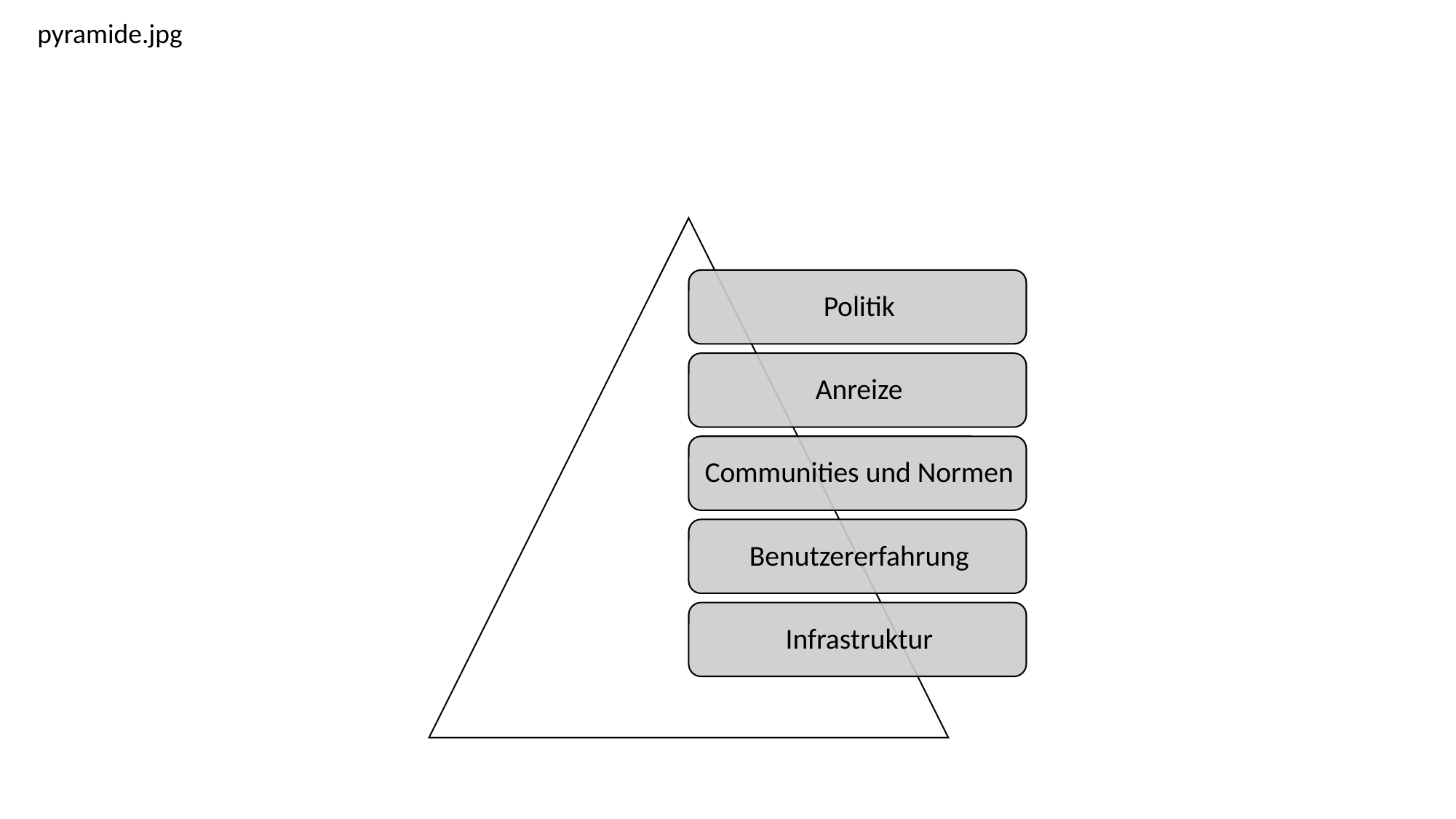

pyramide.jpg
Politik
Anreize
Communities und Normen
Benutzererfahrung
Infrastruktur